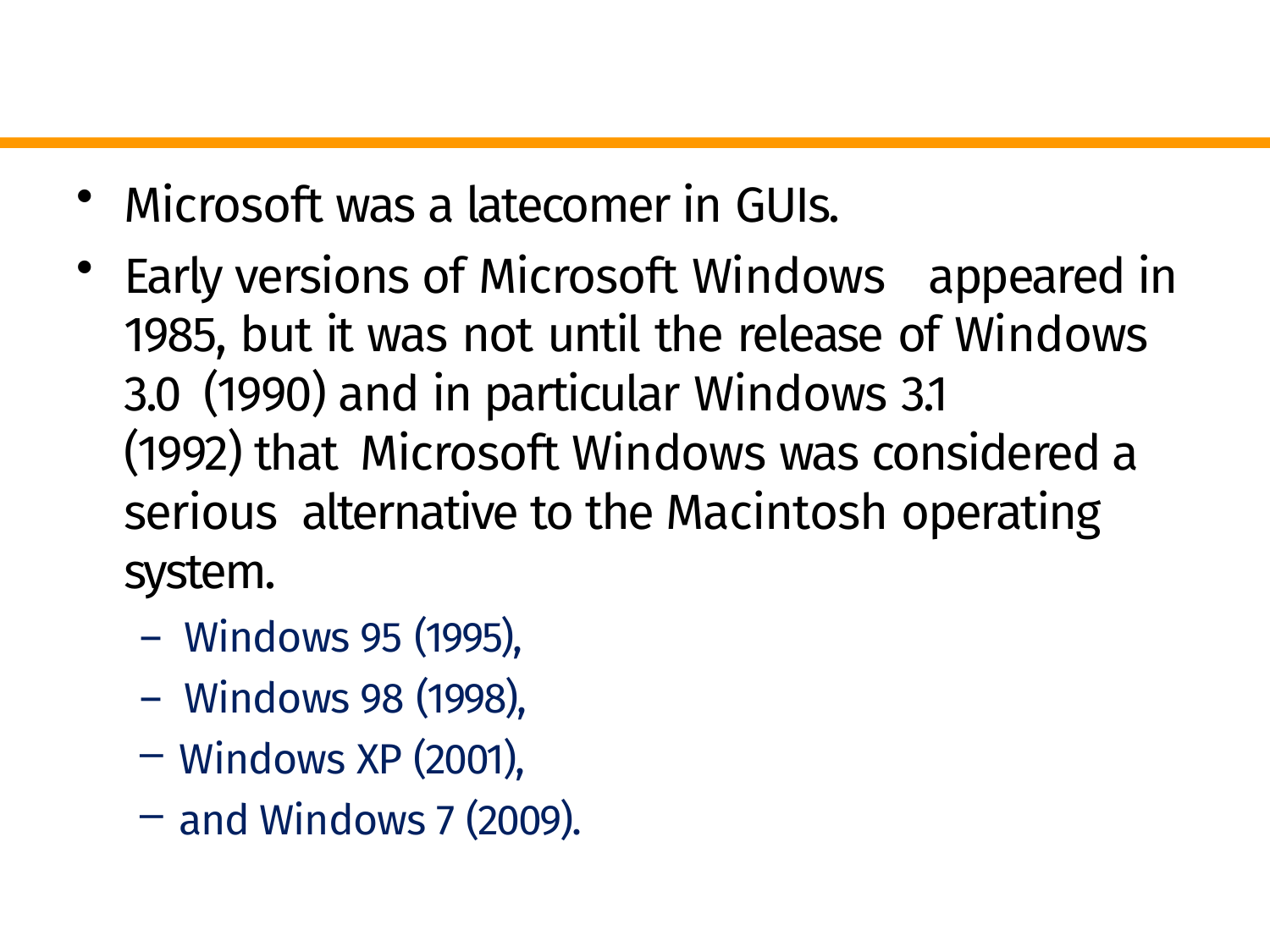

Microsoft was a latecomer in GUIs.
Early versions of Microsoft Windows	appeared in  1985, but it was not until the release of Windows 3.0  (1990) and in particular Windows 3.1		(1992) that  Microsoft Windows was considered a serious  alternative to the Macintosh operating system.
– Windows 95 (1995),
– Windows 98 (1998),
Windows XP (2001),
and Windows 7 (2009).